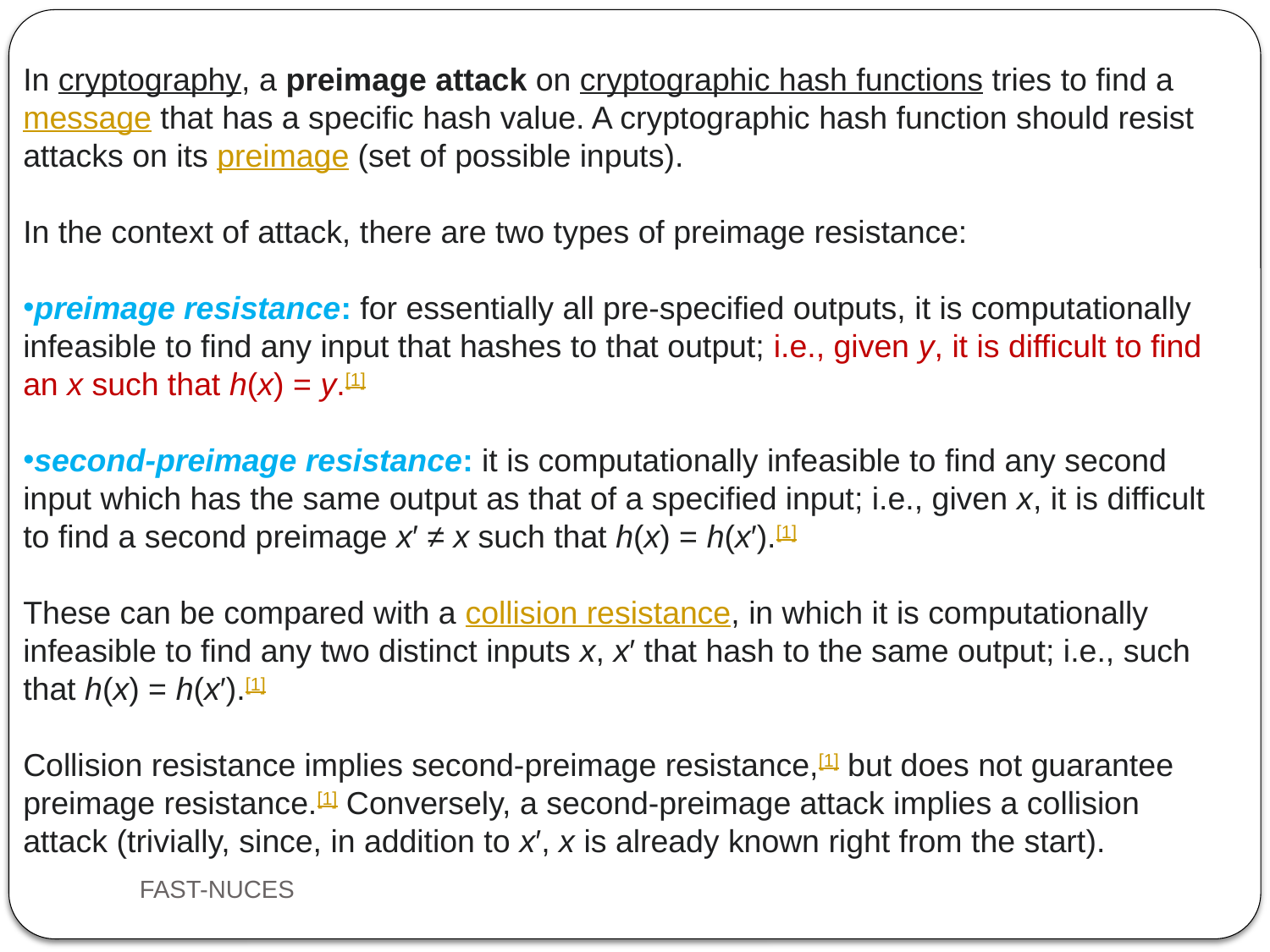

In cryptography, a preimage attack on cryptographic hash functions tries to find a message that has a specific hash value. A cryptographic hash function should resist attacks on its preimage (set of possible inputs).

In the context of attack, there are two types of preimage resistance:

preimage resistance: for essentially all pre-specified outputs, it is computationally infeasible to find any input that hashes to that output; i.e., given y, it is difficult to find an x such that h(x) = y.[1]

second-preimage resistance: it is computationally infeasible to find any second input which has the same output as that of a specified input; i.e., given x, it is difficult to find a second preimage x′ ≠ x such that h(x) = h(x′).[1]

These can be compared with a collision resistance, in which it is computationally infeasible to find any two distinct inputs x, x′ that hash to the same output; i.e., such that h(x) = h(x′).[1]

Collision resistance implies second-preimage resistance,[1] but does not guarantee preimage resistance.[1] Conversely, a second-preimage attack implies a collision attack (trivially, since, in addition to x′, x is already known right from the start).
FAST-NUCES